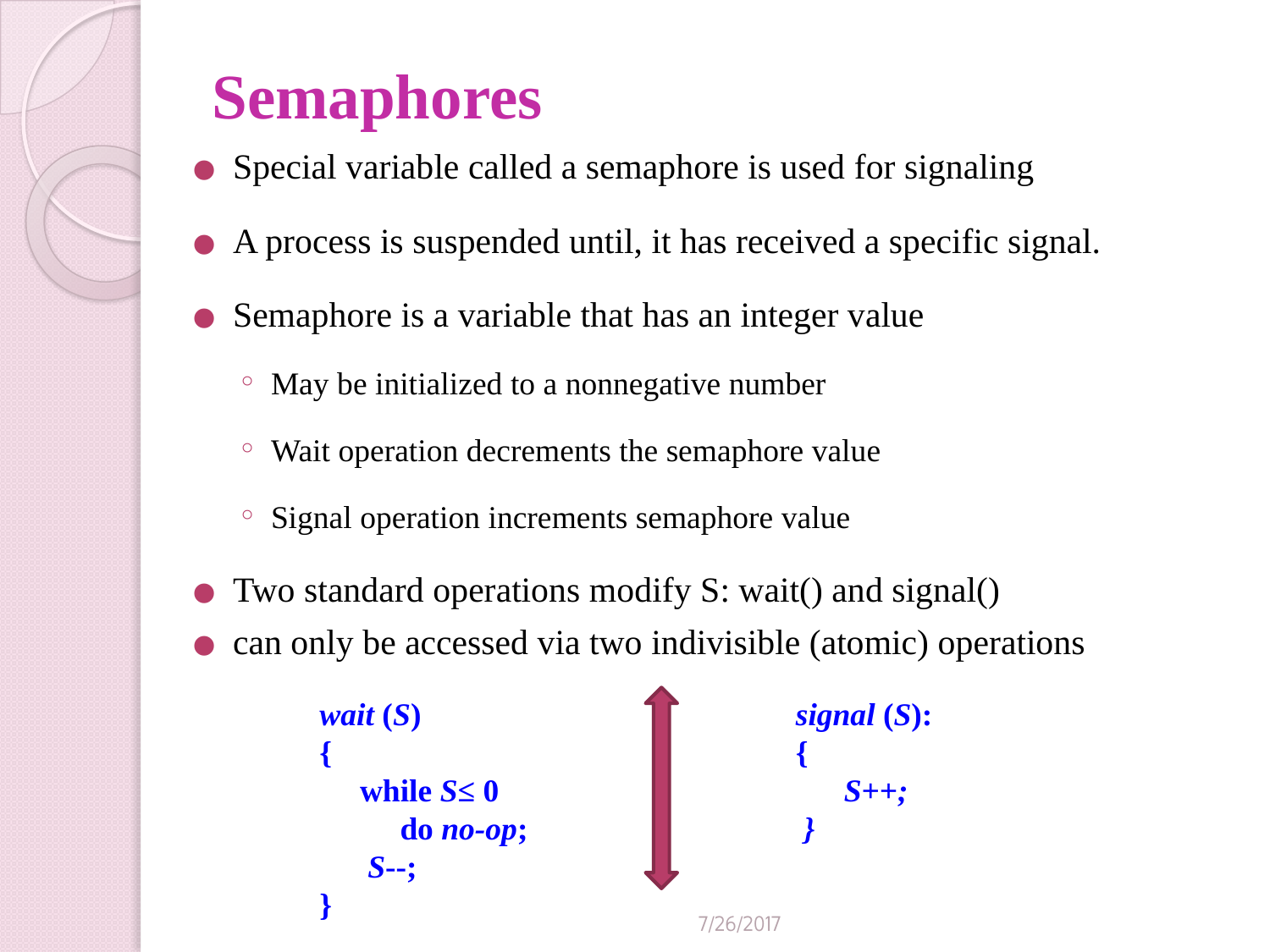

# Semaphores
Special variable called a semaphore is used for signaling
A process is suspended until, it has received a specific signal.
Semaphore is a variable that has an integer value
May be initialized to a nonnegative number
Wait operation decrements the semaphore value
Signal operation increments semaphore value
Two standard operations modify S: wait() and signal()
can only be accessed via two indivisible (atomic) operations

wait (S)
{
     while S≤ 0
          do no-op;
      S--;
}

signal (S):
{
      S++;
 }

7/26/2017